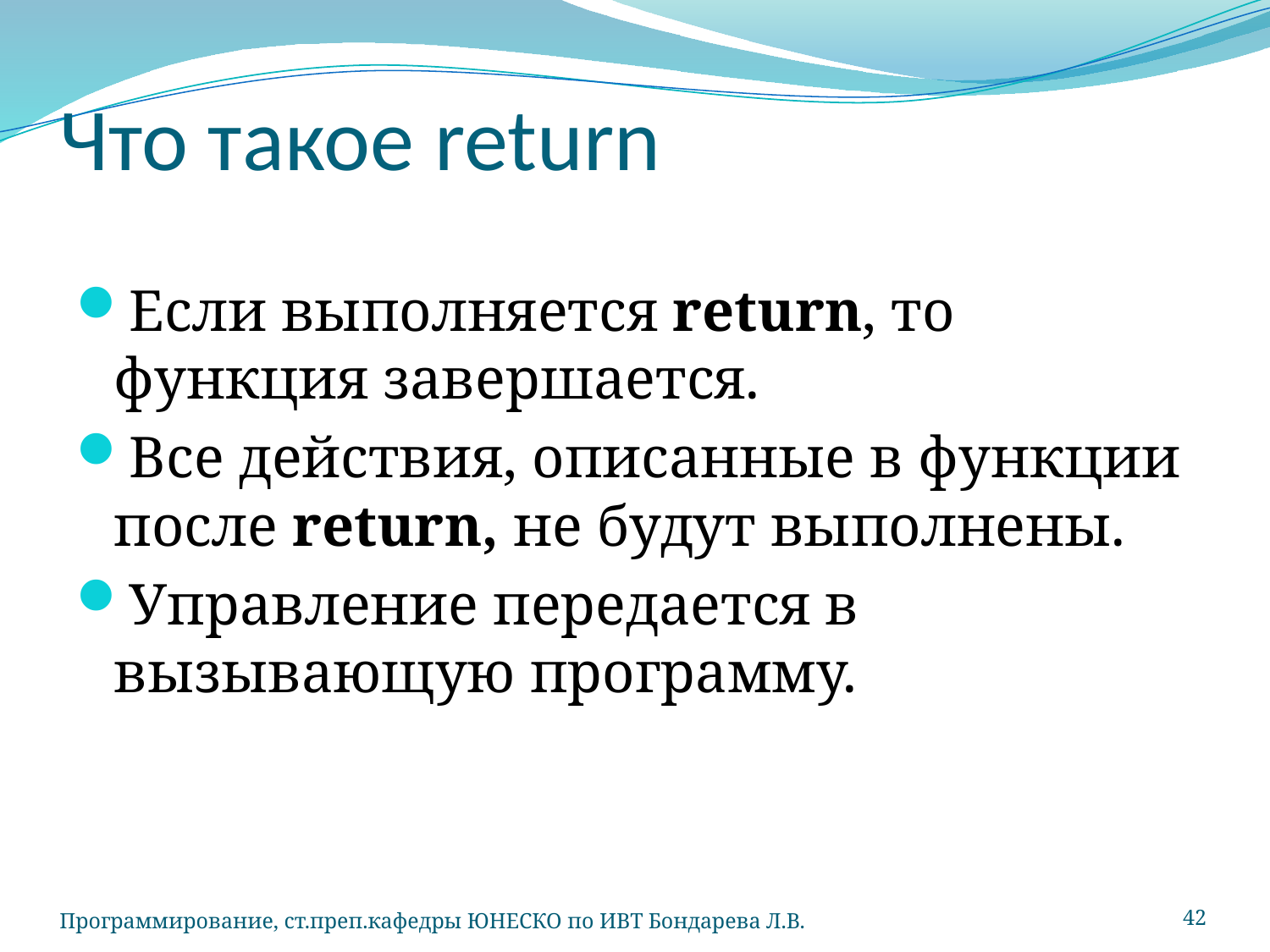

# Что такое return
Если выполняется return, то функция завершается.
Все действия, описанные в функции после return, не будут выполнены.
Управление передается в вызывающую программу.

Программирование, ст.преп.кафедры ЮНЕСКО по ИВТ Бондарева Л.В.
42